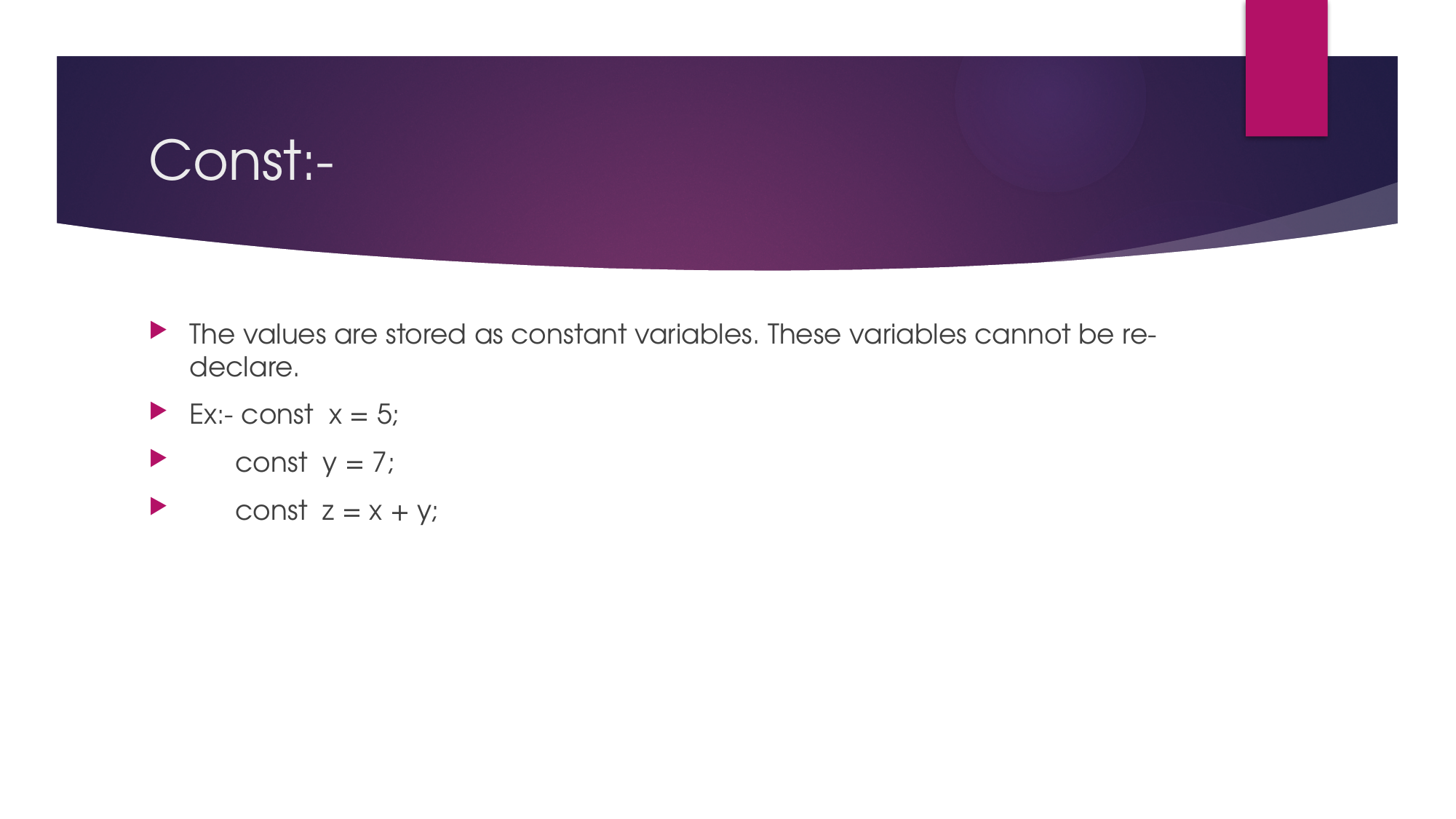

# Const:-
The values are stored as constant variables. These variables cannot be re-declare.
Ex:- const  x = 5;
      const  y = 7;
      const  z = x + y;